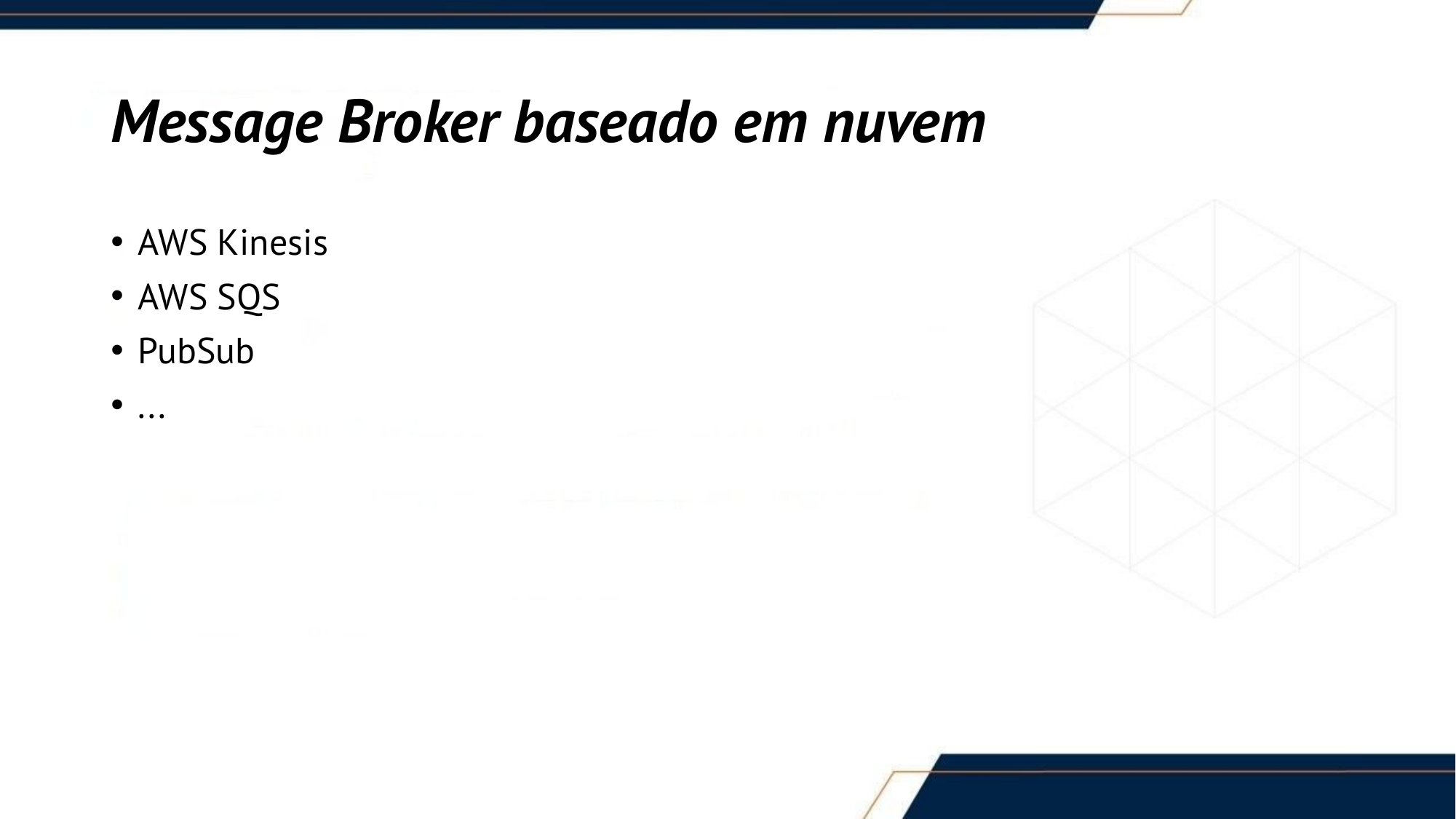

# Message Broker baseado em nuvem
AWS Kinesis
AWS SQS
PubSub
...